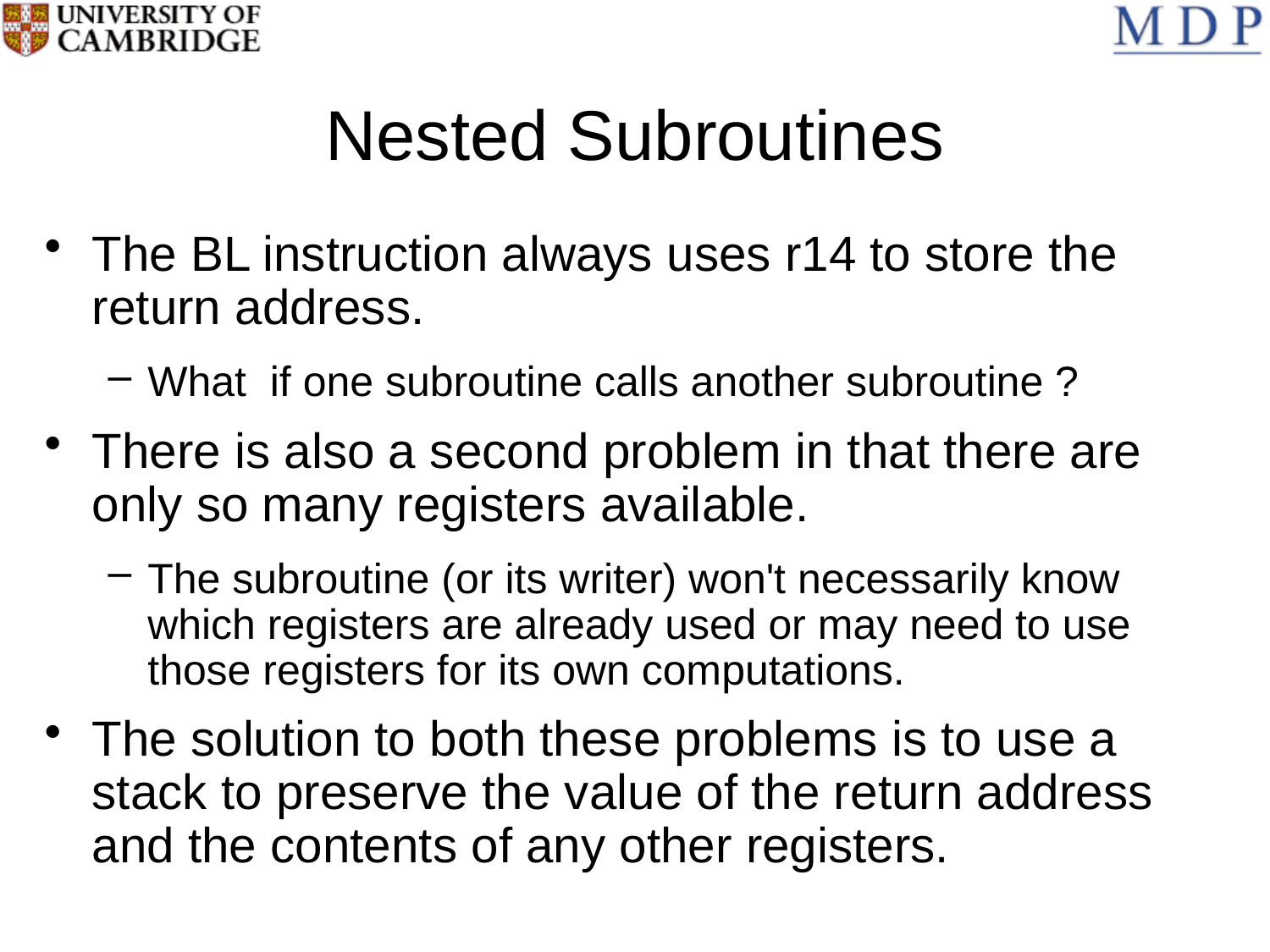

# Nested Subroutines
The BL instruction always uses r14 to store the return address.
What  if one subroutine calls another subroutine ?
There is also a second problem in that there are only so many registers available.
The subroutine (or its writer) won't necessarily know which registers are already used or may need to use those registers for its own computations.
The solution to both these problems is to use a stack to preserve the value of the return address and the contents of any other registers.